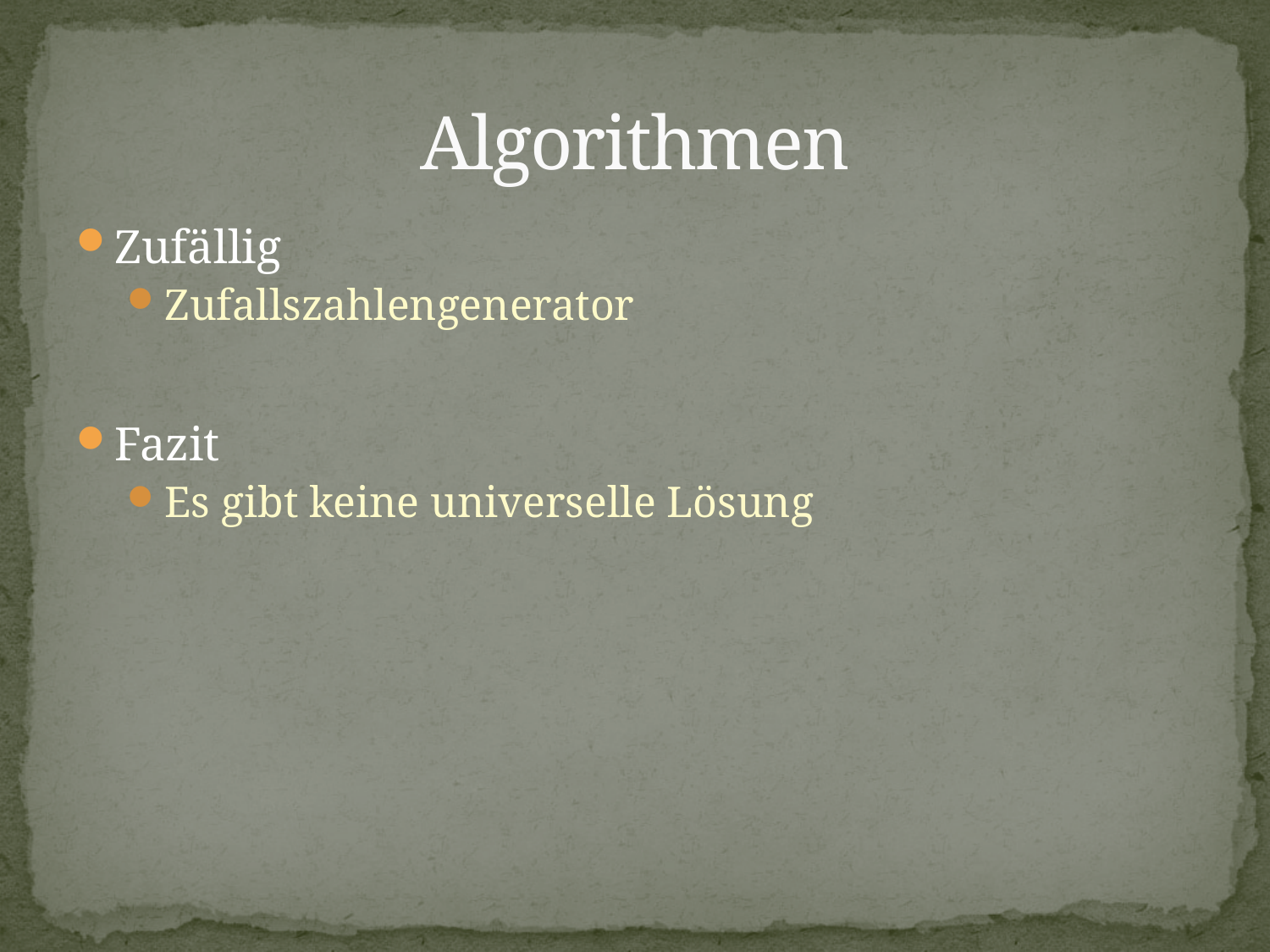

# Algorithmen
Zufällig
Zufallszahlengenerator

Fazit
Es gibt keine universelle Lösung